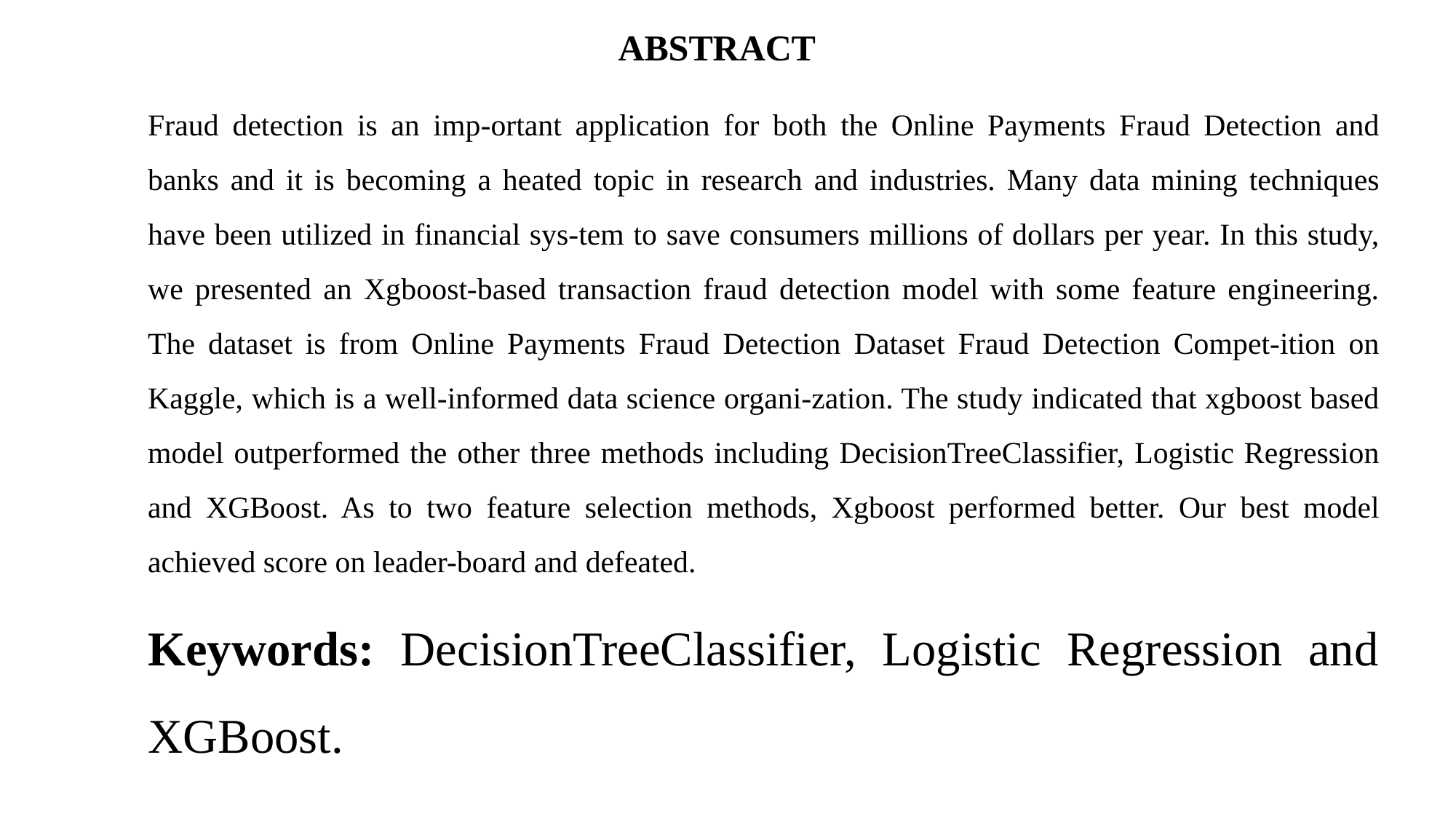

# ABSTRACT
Fraud detection is an imp-ortant application for both the Online Payments Fraud Detection and banks and it is becoming a heated topic in research and industries. Many data mining techniques have been utilized in financial sys-tem to save consumers millions of dollars per year. In this study, we presented an Xgboost-based transaction fraud detection model with some feature engineering. The dataset is from Online Payments Fraud Detection Dataset Fraud Detection Compet-ition on Kaggle, which is a well-informed data science organi-zation. The study indicated that xgboost based model outperformed the other three methods including DecisionTreeClassifier, Logistic Regression and XGBoost. As to two feature selection methods, Xgboost performed better. Our best model achieved score on leader-board and defeated.
Keywords: DecisionTreeClassifier, Logistic Regression and XGBoost.